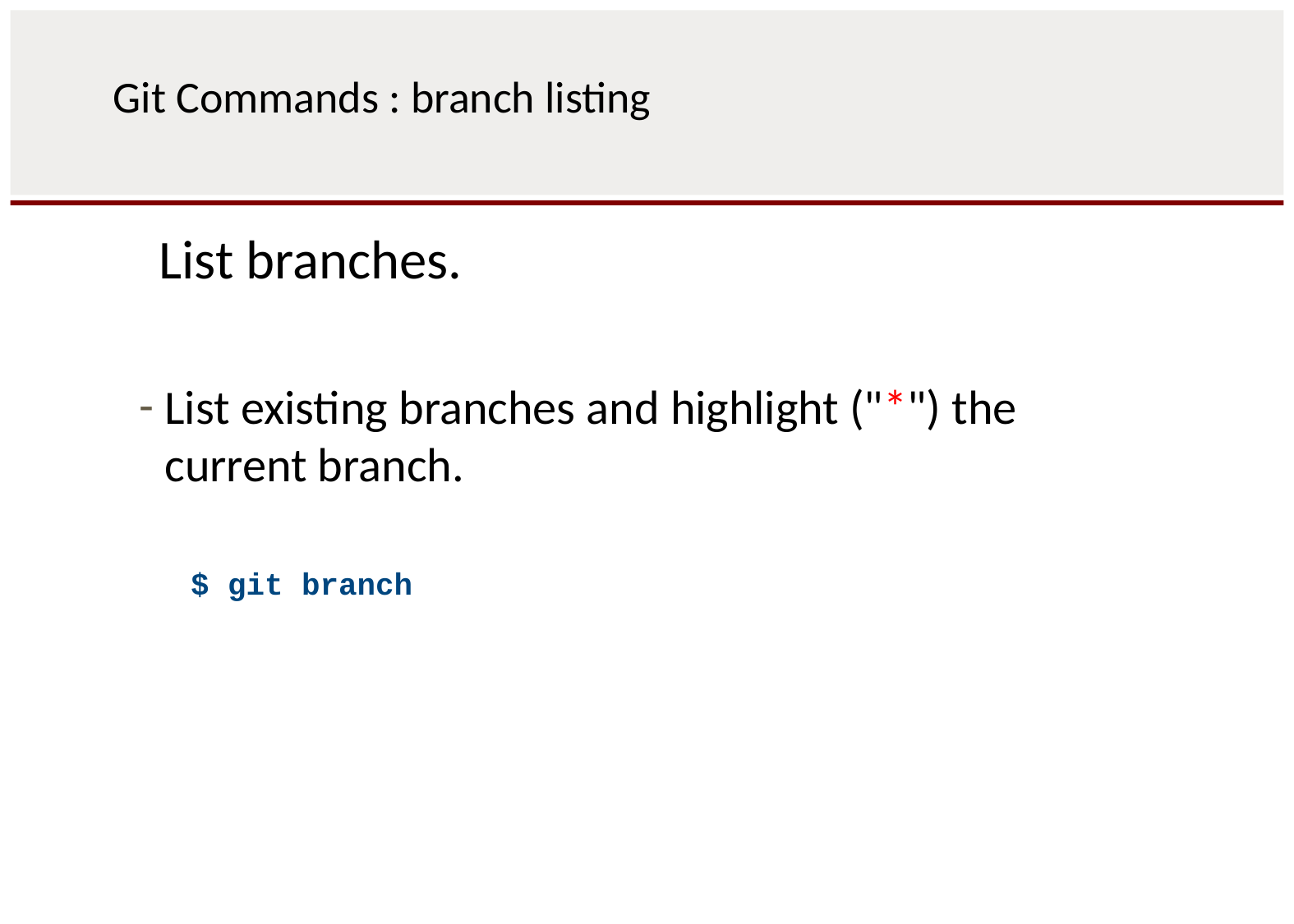

# Git Commands : branch listing
List branches.

List existing branches and highlight ("*") the current branch.

$ git branch